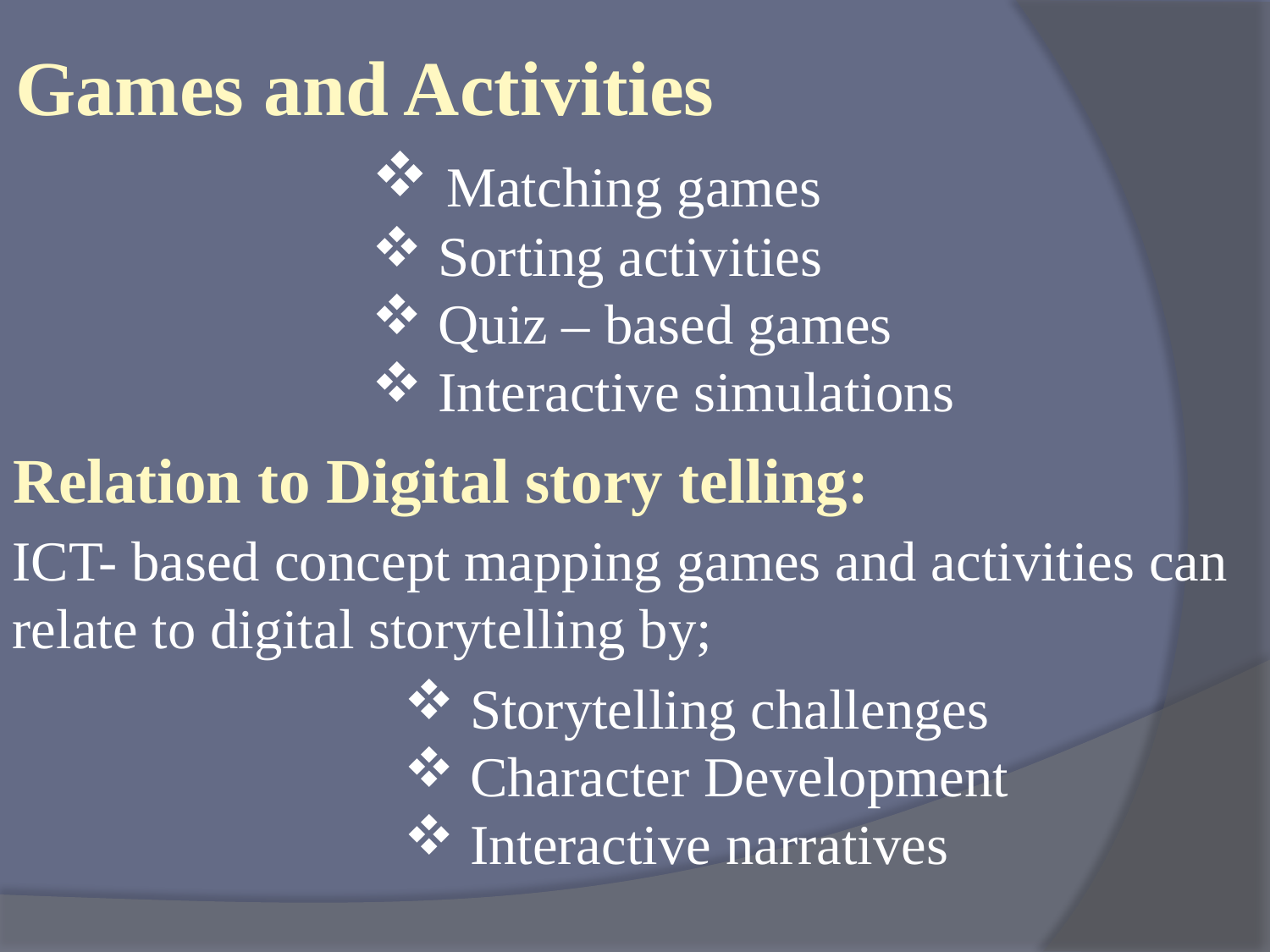

Games and Activities
 Matching games
 Sorting activities
 Quiz – based games
 Interactive simulations
Relation to Digital story telling:
ICT- based concept mapping games and activities can relate to digital storytelling by;

 Storytelling challenges
 Character Development
 Interactive narratives